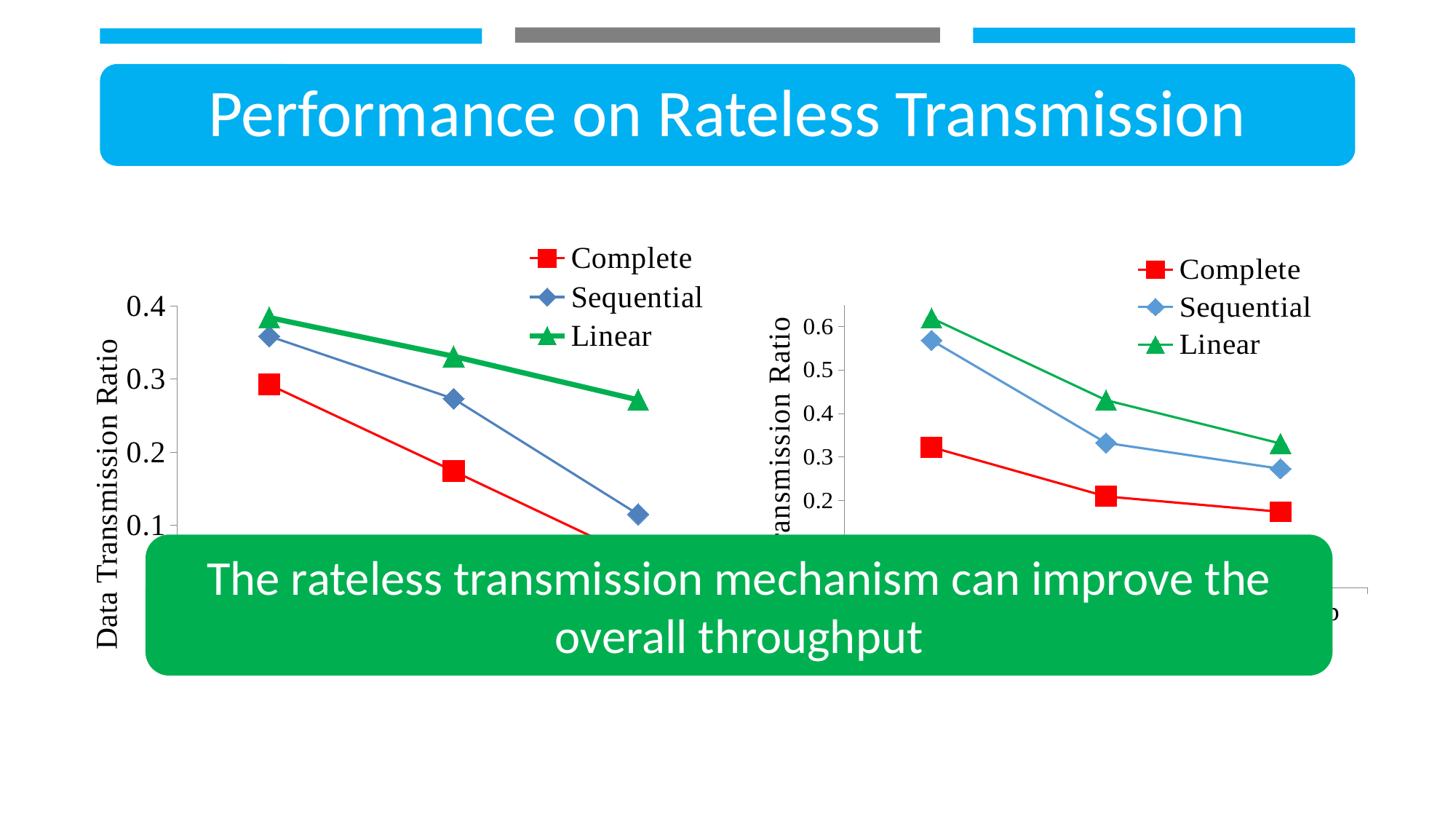

# Performance on Rateless Transmission

### Chart

| Category | Complete | Sequential | Linear |
|---|---|---|---|
| 20cm/Step | 0.3227826086956522 | 0.5684630738522954 | 0.6195899772209568 |
| 40cm/Step | 0.2096231884057971 | 0.3327363184079602 | 0.43087971274685816 |
| 60cm/Step | 0.1742896667608225 | 0.27319021467798305 | 0.33120368004088935 |

### Chart

| Category | Complete | Sequential | Linear |
|---|---|---|---|
| 1step/s | 0.2924991648364145 | 0.358752458555774 | 0.3841888579519764 |
| 2steps/s | 0.1742896667608225 | 0.27319021467798305 | 0.33120368004088935 |
| 3steps/s | 0.05490796676025979 | 0.11527377521613832 | 0.2716363636363636 |
The rateless transmission mechanism can improve the overall throughput